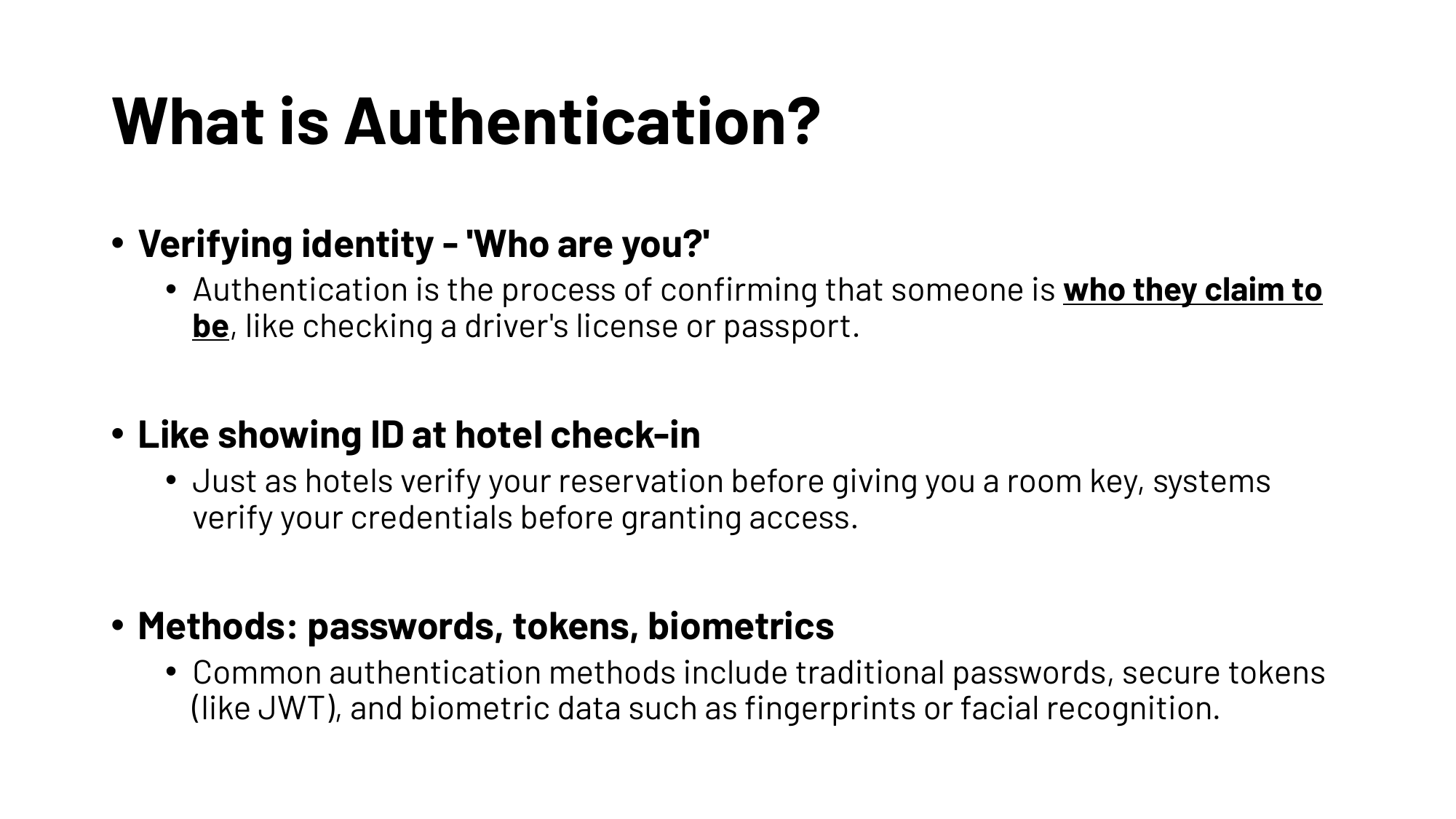

# What is Authentication?
Verifying identity - 'Who are you?'
Authentication is the process of confirming that someone is who they claim to be, like checking a driver's license or passport.

Like showing ID at hotel check-in
Just as hotels verify your reservation before giving you a room key, systems verify your credentials before granting access.

Methods: passwords, tokens, biometrics
Common authentication methods include traditional passwords, secure tokens (like JWT), and biometric data such as fingerprints or facial recognition.